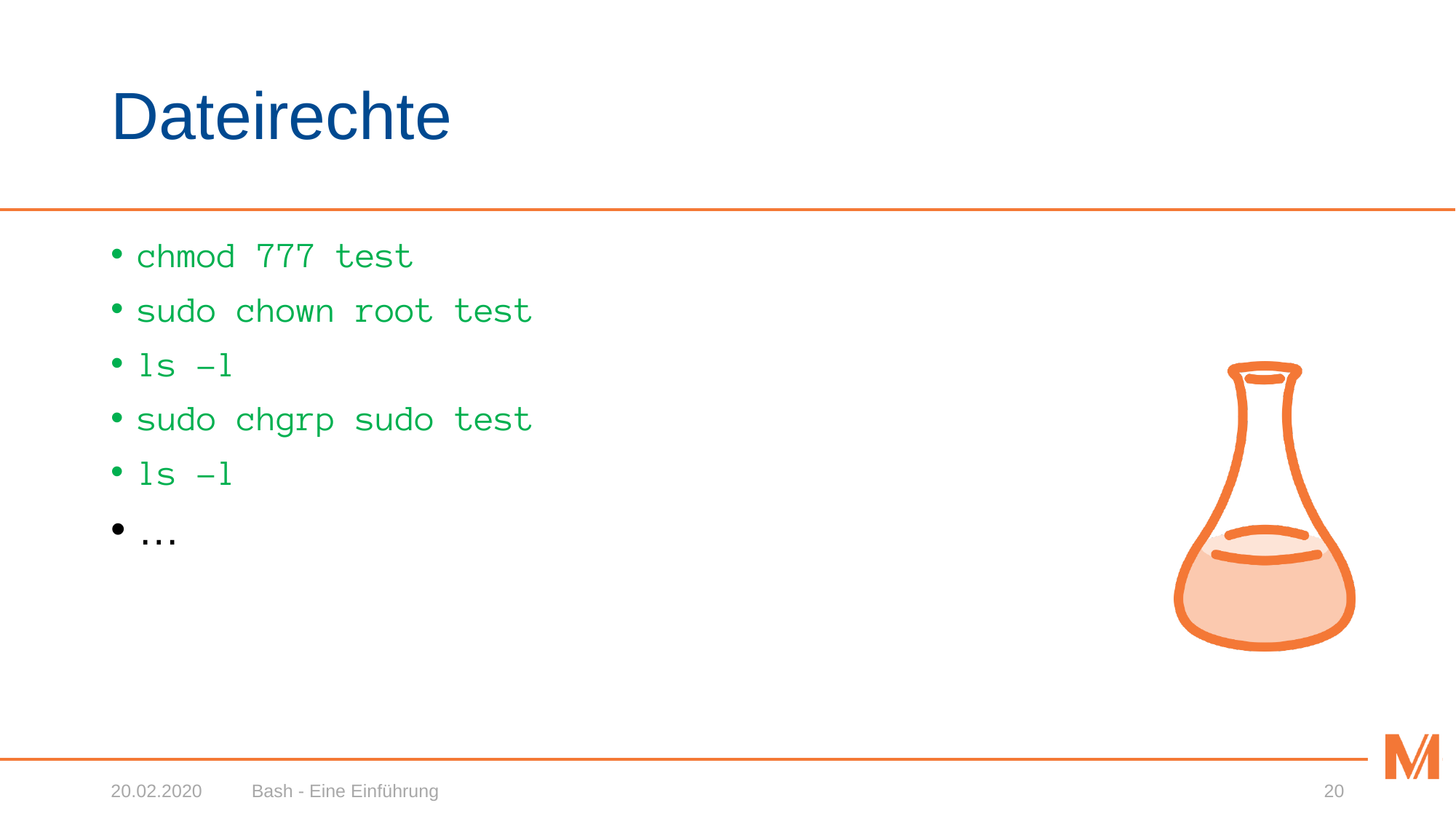

# Dateirechte
chmod 777 test
sudo chown root test
ls -l
sudo chgrp sudo test
ls -l
…
20.02.2020
Bash - Eine Einführung
20